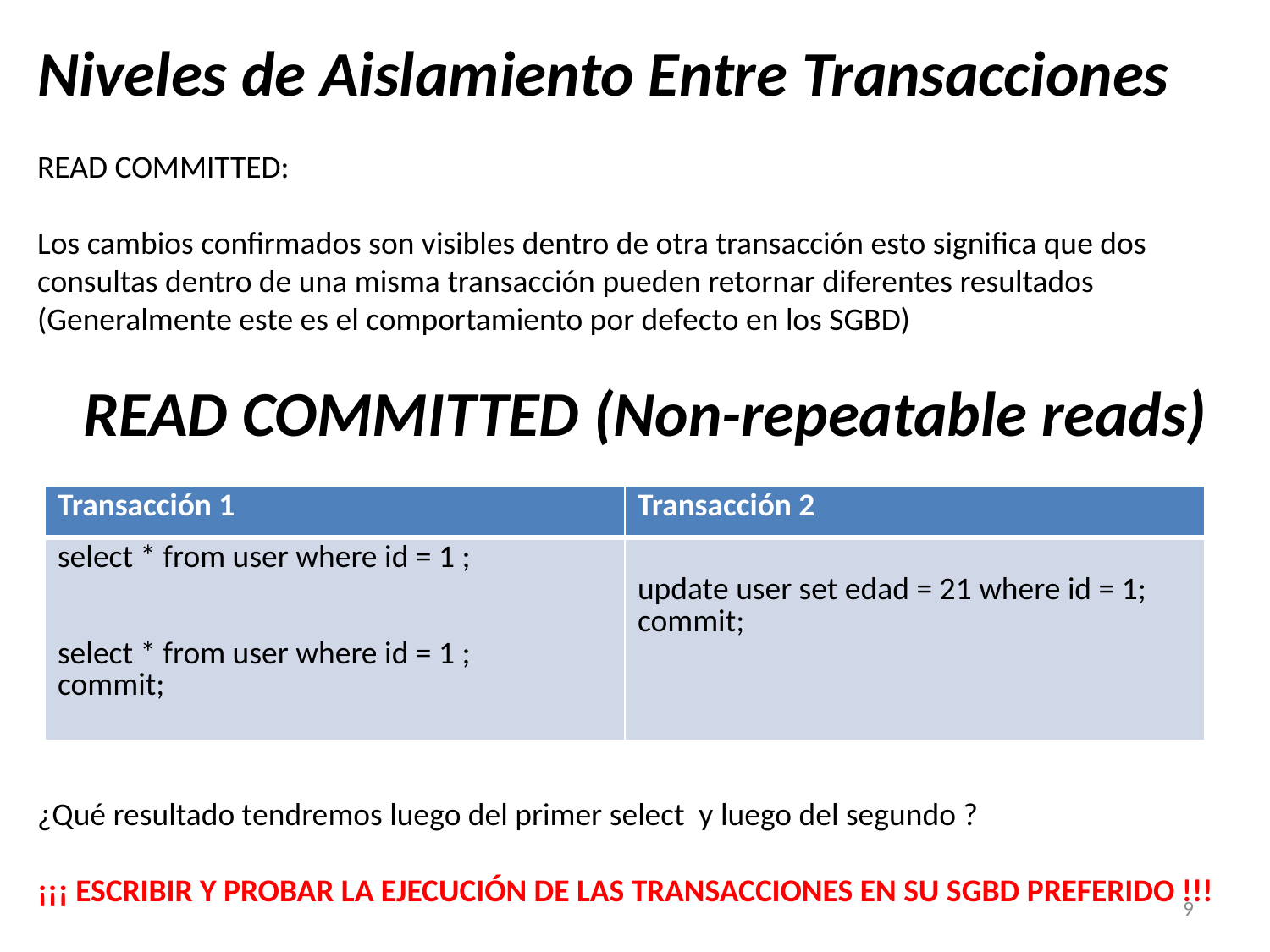

Niveles de Aislamiento Entre Transacciones

READ COMMITTED:

Los cambios confirmados son visibles dentro de otra transacción esto significa que dos consultas dentro de una misma transacción pueden retornar diferentes resultados (Generalmente este es el comportamiento por defecto en los SGBD)
READ COMMITTED (Non-repeatable reads)
| Transacción 1 | Transacción 2 |
| --- | --- |
| select \* from user where id = 1 ; select \* from user where id = 1 ; commit; | update user set edad = 21 where id = 1; commit; |
¿Qué resultado tendremos luego del primer select  y luego del segundo ?

¡¡¡ ESCRIBIR Y PROBAR LA EJECUCIÓN DE LAS TRANSACCIONES EN SU SGBD PREFERIDO !!!
9